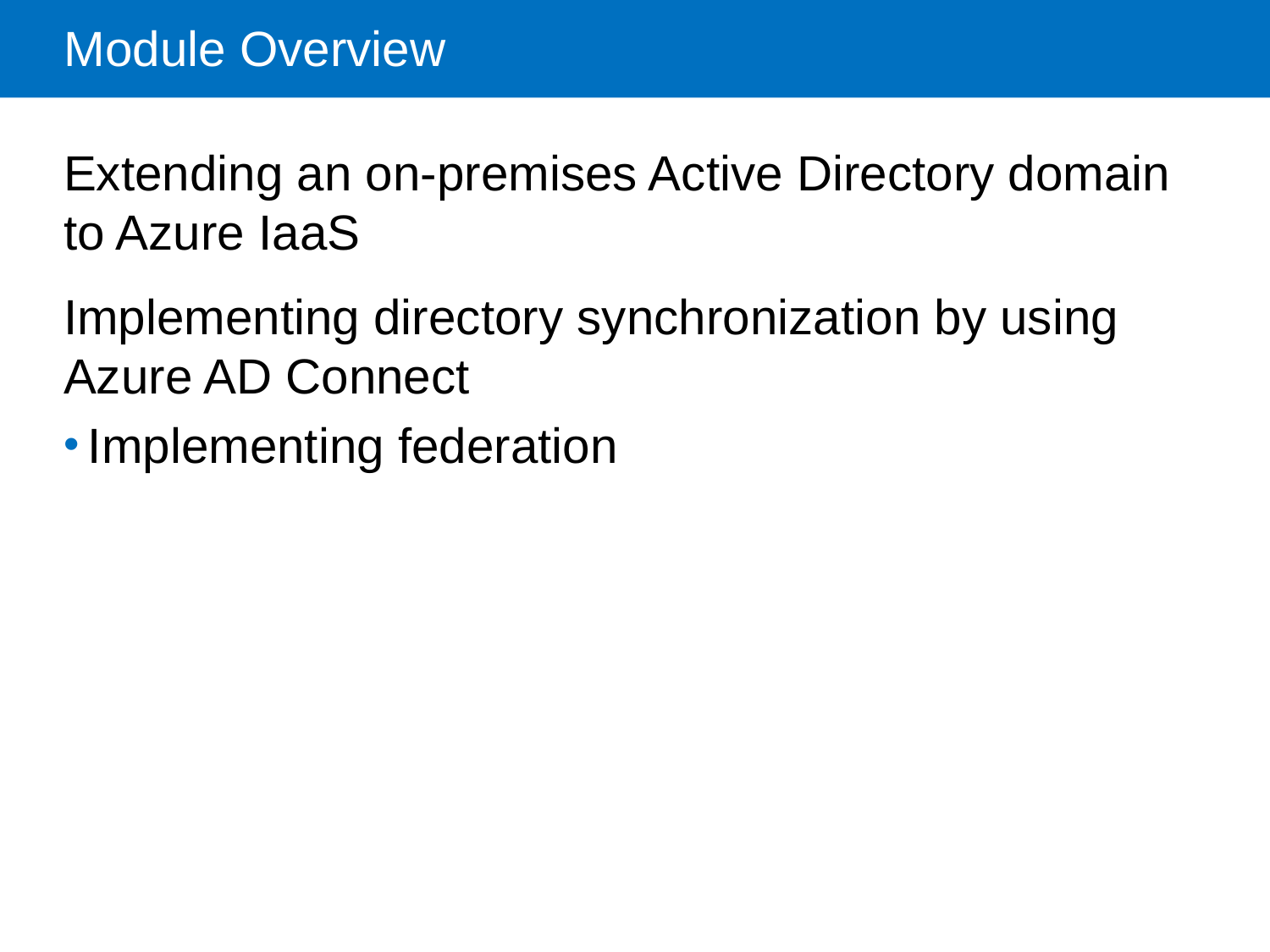

# Module Overview
Extending an on-premises Active Directory domain to Azure IaaS
Implementing directory synchronization by using Azure AD Connect
Implementing federation